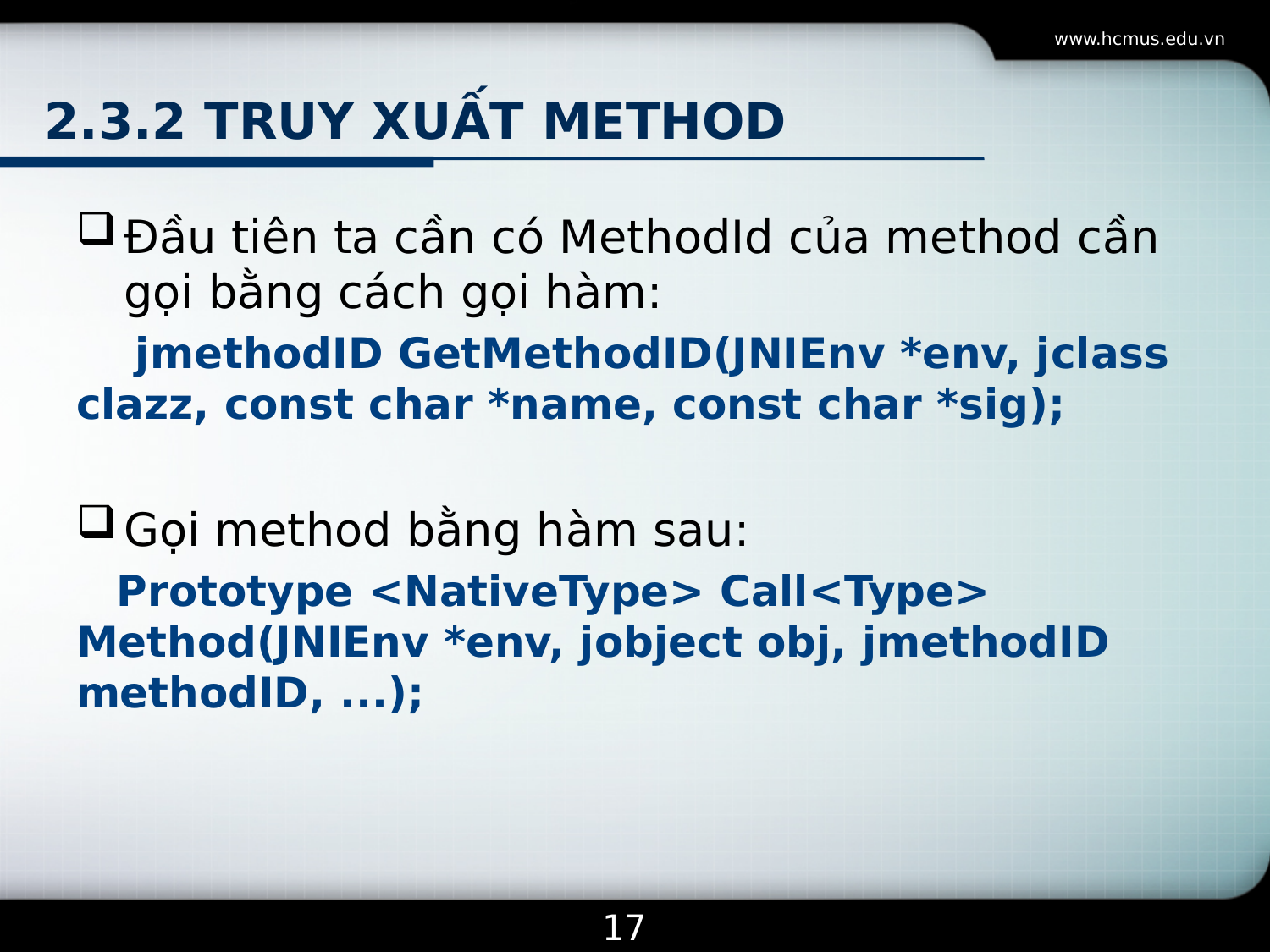

www.hcmus.edu.vn
# 2.3.2 truy xuất method
Đầu tiên ta cần có MethodId của method cần gọi bằng cách gọi hàm:
    jmethodID GetMethodID(JNIEnv *env, jclass clazz, const char *name, const char *sig);

Gọi method bằng hàm sau:
   Prototype <NativeType> Call<Type> Method(JNIEnv *env, jobject obj, jmethodID methodID, ...);
17